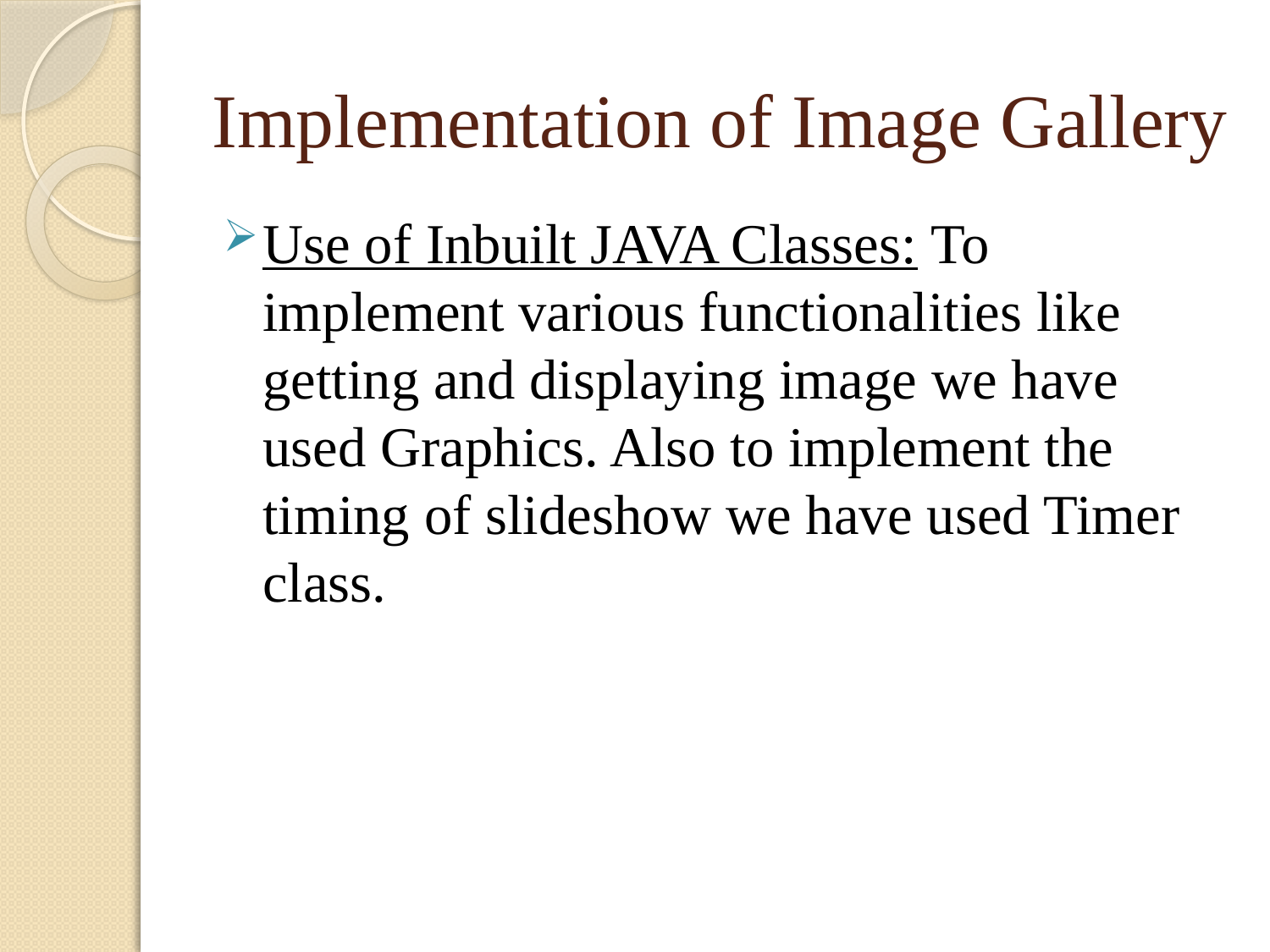

# Implementation of Image Gallery
Use of Inbuilt JAVA Classes: To implement various functionalities like getting and displaying image we have used Graphics. Also to implement the timing of slideshow we have used Timer class.